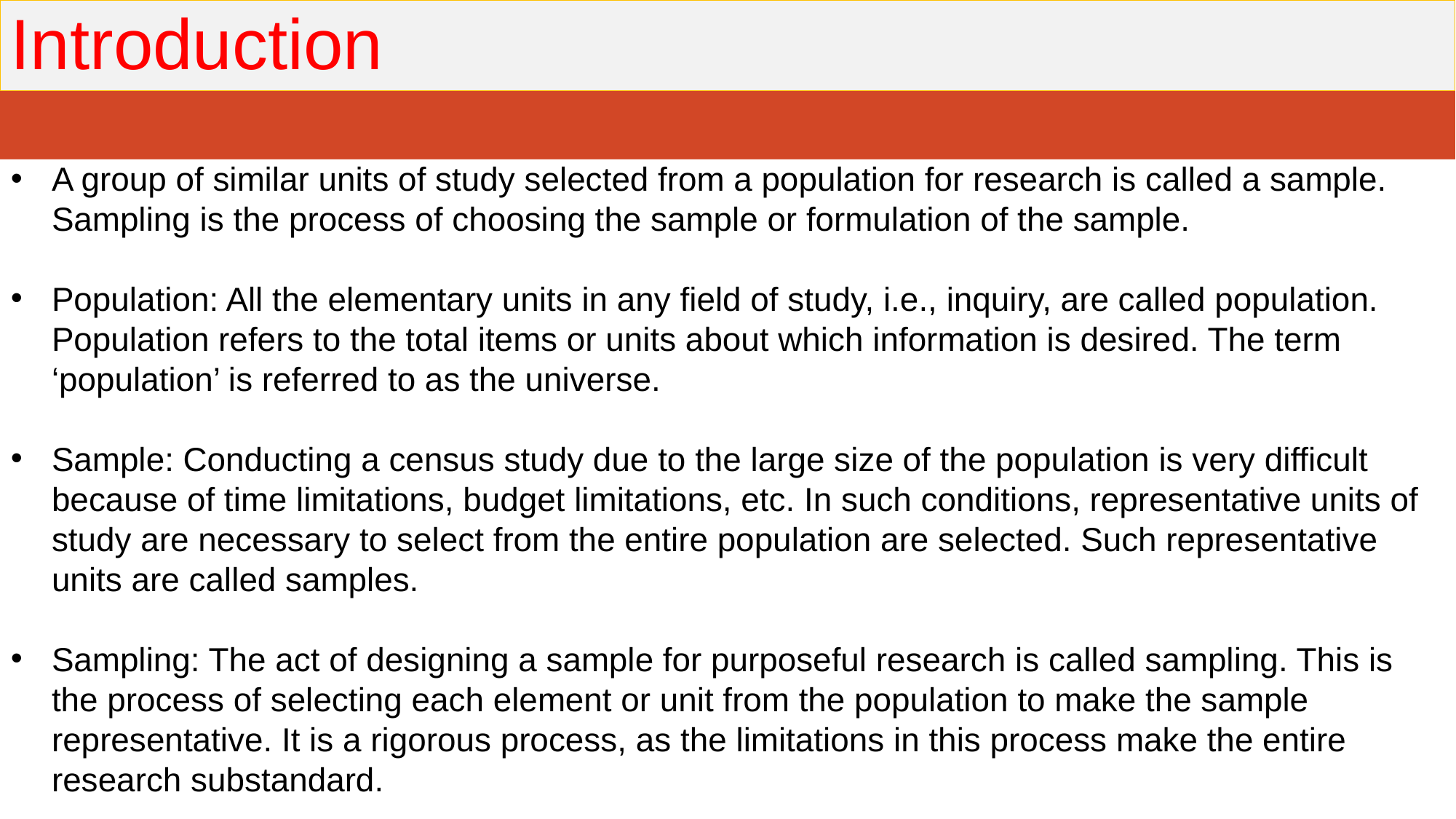

# Introduction
A group of similar units of study selected from a population for research is called a sample. Sampling is the process of choosing the sample or formulation of the sample.

Population: All the elementary units in any field of study, i.e., inquiry, are called population. Population refers to the total items or units about which information is desired. The term ‘population’ is referred to as the universe.

Sample: Conducting a census study due to the large size of the population is very difficult because of time limitations, budget limitations, etc. In such conditions, representative units of study are necessary to select from the entire population are selected. Such representative units are called samples.

Sampling: The act of designing a sample for purposeful research is called sampling. This is the process of selecting each element or unit from the population to make the sample representative. It is a rigorous process, as the limitations in this process make the entire research substandard.